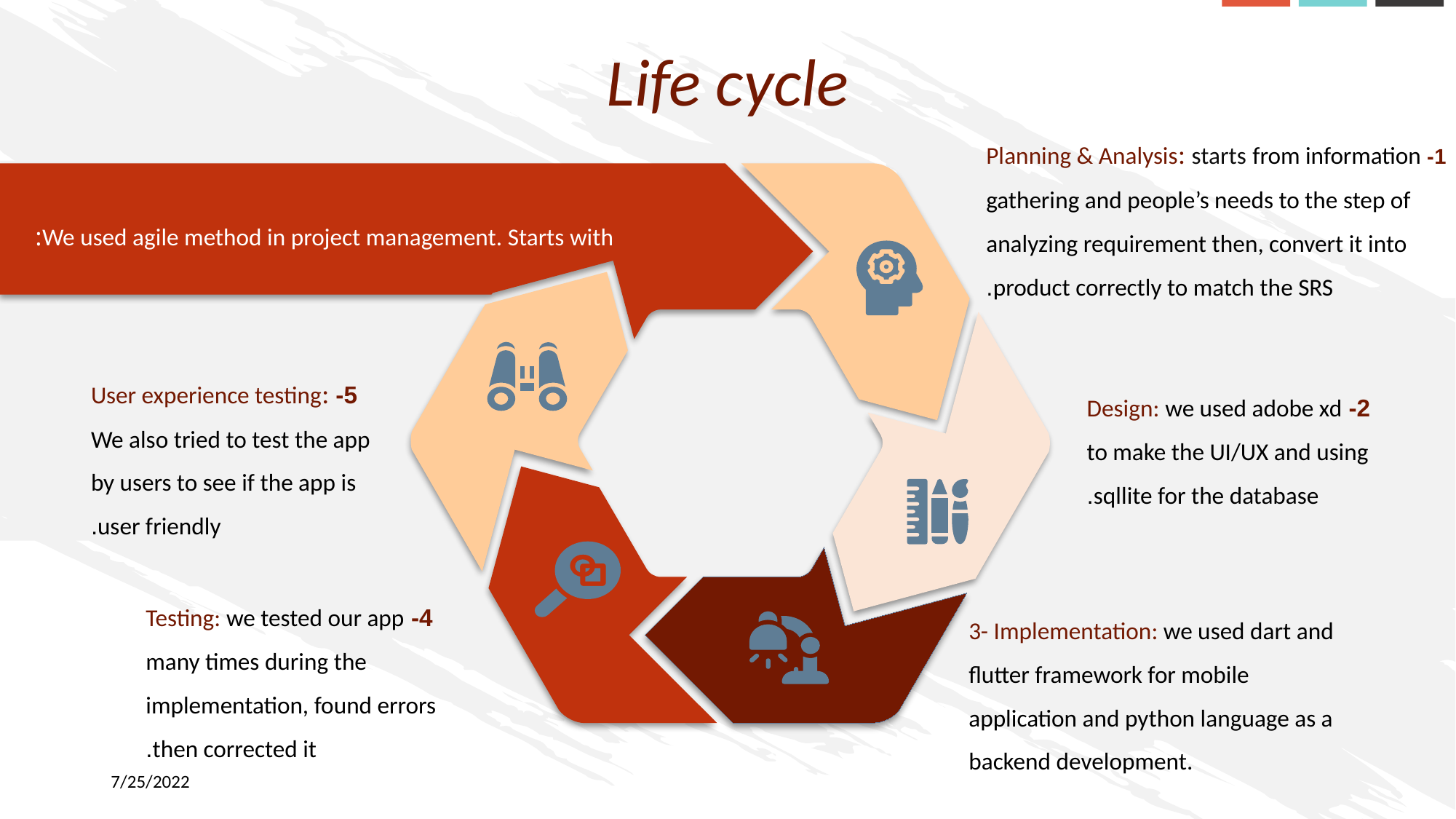

Life cycle
1- Planning & Analysis: starts from information gathering and people’s needs to the step of analyzing requirement then, convert it into product correctly to match the SRS.

We used agile method in project management. Starts with:

5- User experience testing: We also tried to test the app by users to see if the app is user friendly.
2- Design: we used adobe xd to make the UI/UX and using sqllite for the database.

4- Testing: we tested our app many times during the implementation, found errors then corrected it.
3- Implementation: we used dart and  flutter framework for mobile application and python language as a backend development.

7/25/2022